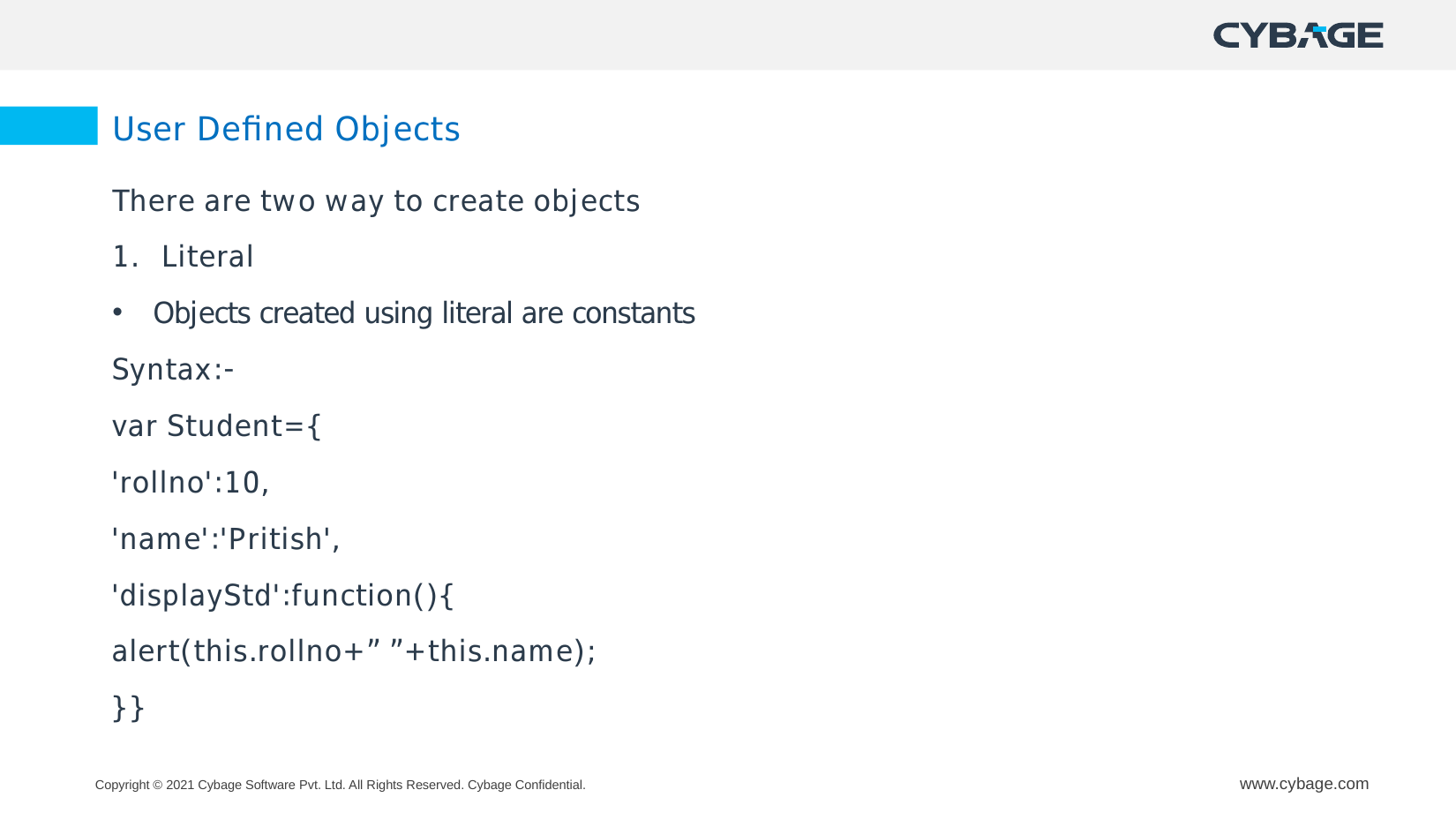

User Defined Objects

There are two way to create objects
Literal
Objects created using literal are constants
Syntax:-
var Student={
'rollno':10,
'name':'Pritish',
'displayStd':function(){
alert(this.rollno+” ”+this.name);
}}